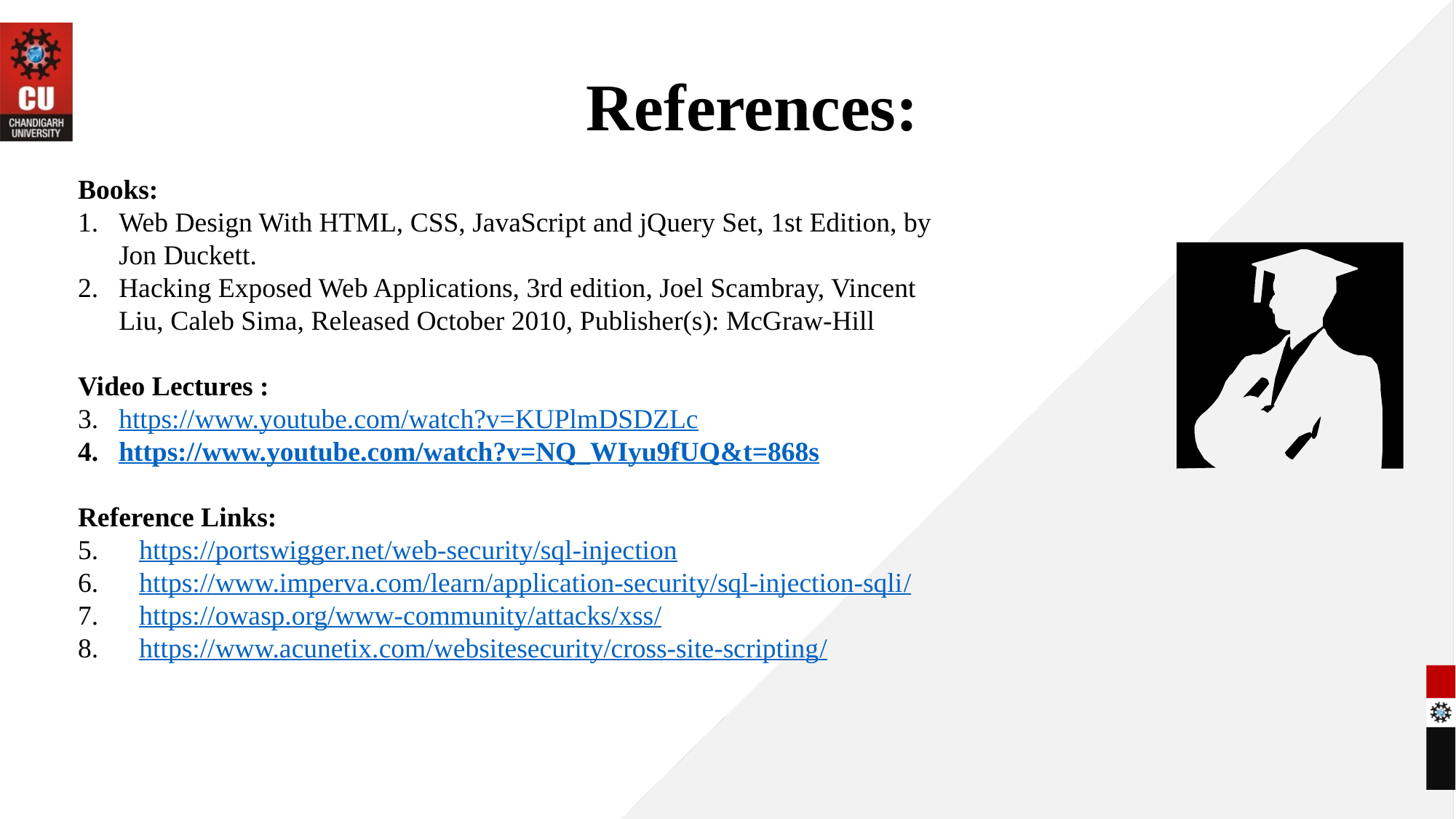

# References:
Books:
Web Design With HTML, CSS, JavaScript and jQuery Set, 1st Edition, by Jon Duckett.
Hacking Exposed Web Applications, 3rd edition, Joel Scambray, Vincent Liu, Caleb Sima, Released October 2010, Publisher(s): McGraw-Hill

Video Lectures :
https://www.youtube.com/watch?v=KUPlmDSDZLc
https://www.youtube.com/watch?v=NQ_WIyu9fUQ&t=868s

Reference Links:
https://portswigger.net/web-security/sql-injection
https://www.imperva.com/learn/application-security/sql-injection-sqli/
https://owasp.org/www-community/attacks/xss/
https://www.acunetix.com/websitesecurity/cross-site-scripting/